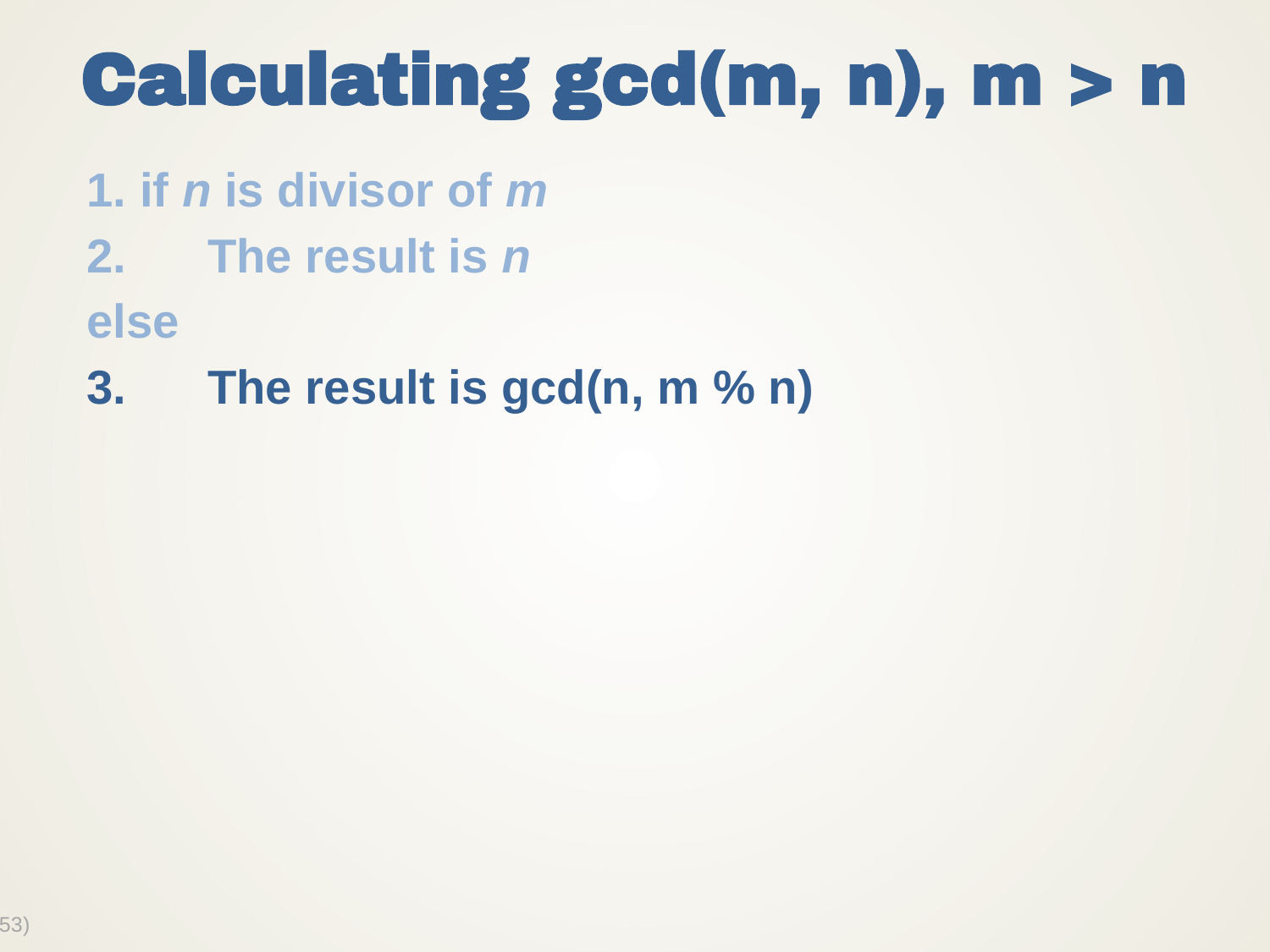

# Calculating gcd(m, n), m > n
1. if n is divisor of m
2.	The result is n
else
3.	The result is gcd(n, m % n)